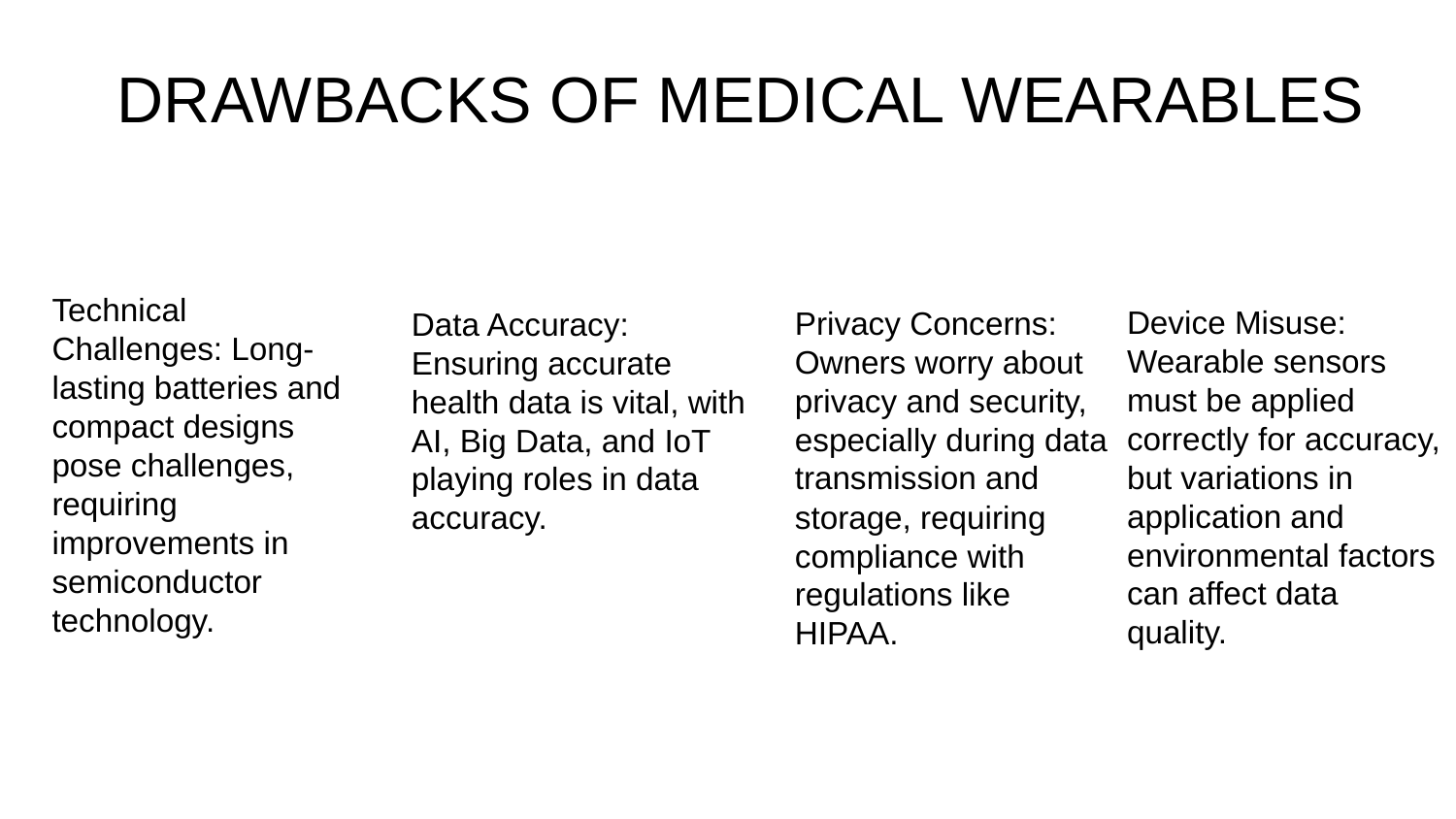

# DRAWBACKS OF MEDICAL WEARABLES
Technical Challenges: Long-lasting batteries and compact designs pose challenges, requiring improvements in semiconductor technology.
Device Misuse: Wearable sensors must be applied correctly for accuracy, but variations in application and environmental factors can affect data quality.
Privacy Concerns: Owners worry about privacy and security, especially during data transmission and storage, requiring compliance with regulations like HIPAA.
Data Accuracy: Ensuring accurate health data is vital, with AI, Big Data, and IoT playing roles in data accuracy.